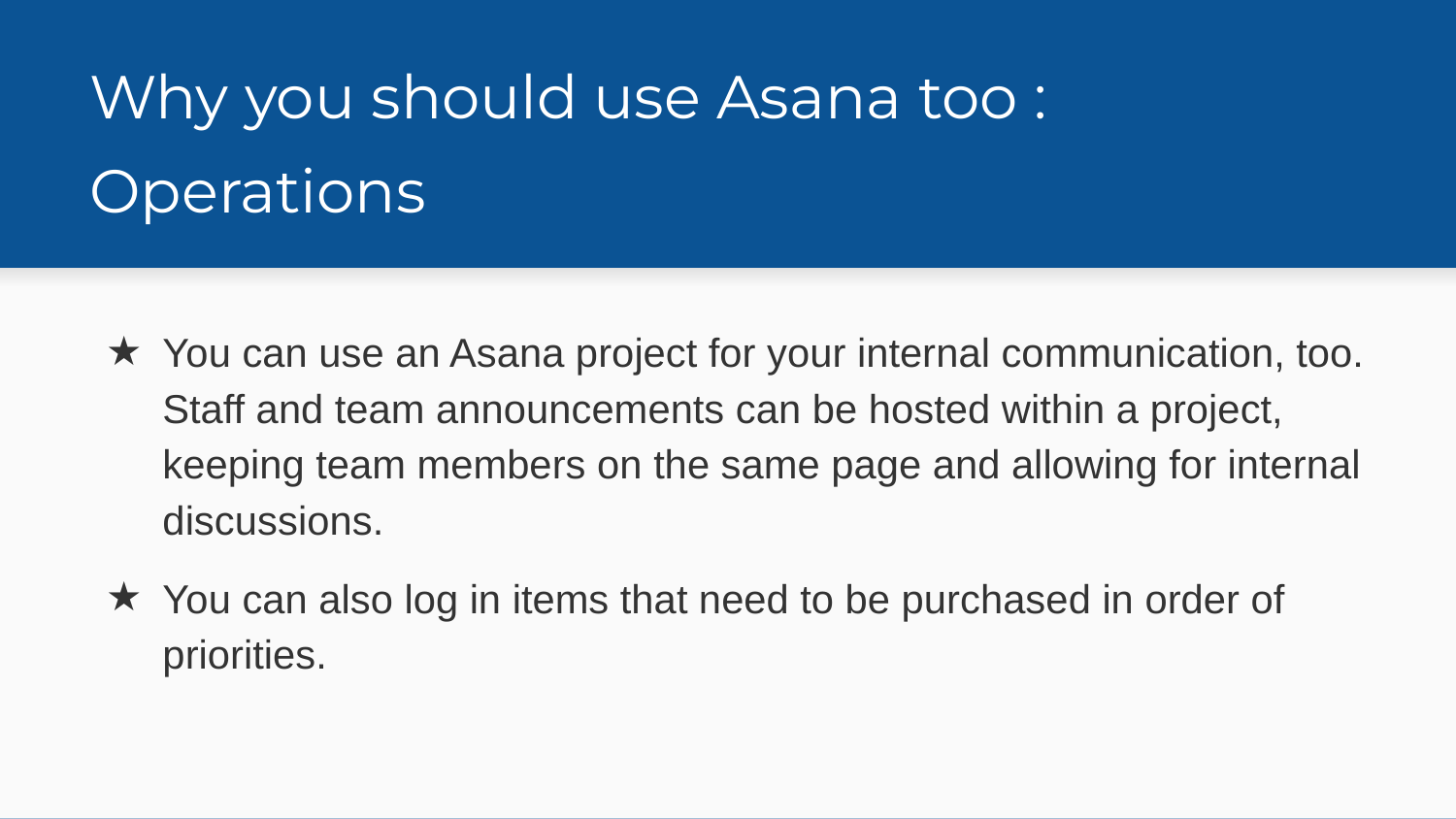

# Why you should use Asana too : Operations
You can use an Asana project for your internal communication, too. Staff and team announcements can be hosted within a project, keeping team members on the same page and allowing for internal discussions.
You can also log in items that need to be purchased in order of priorities.